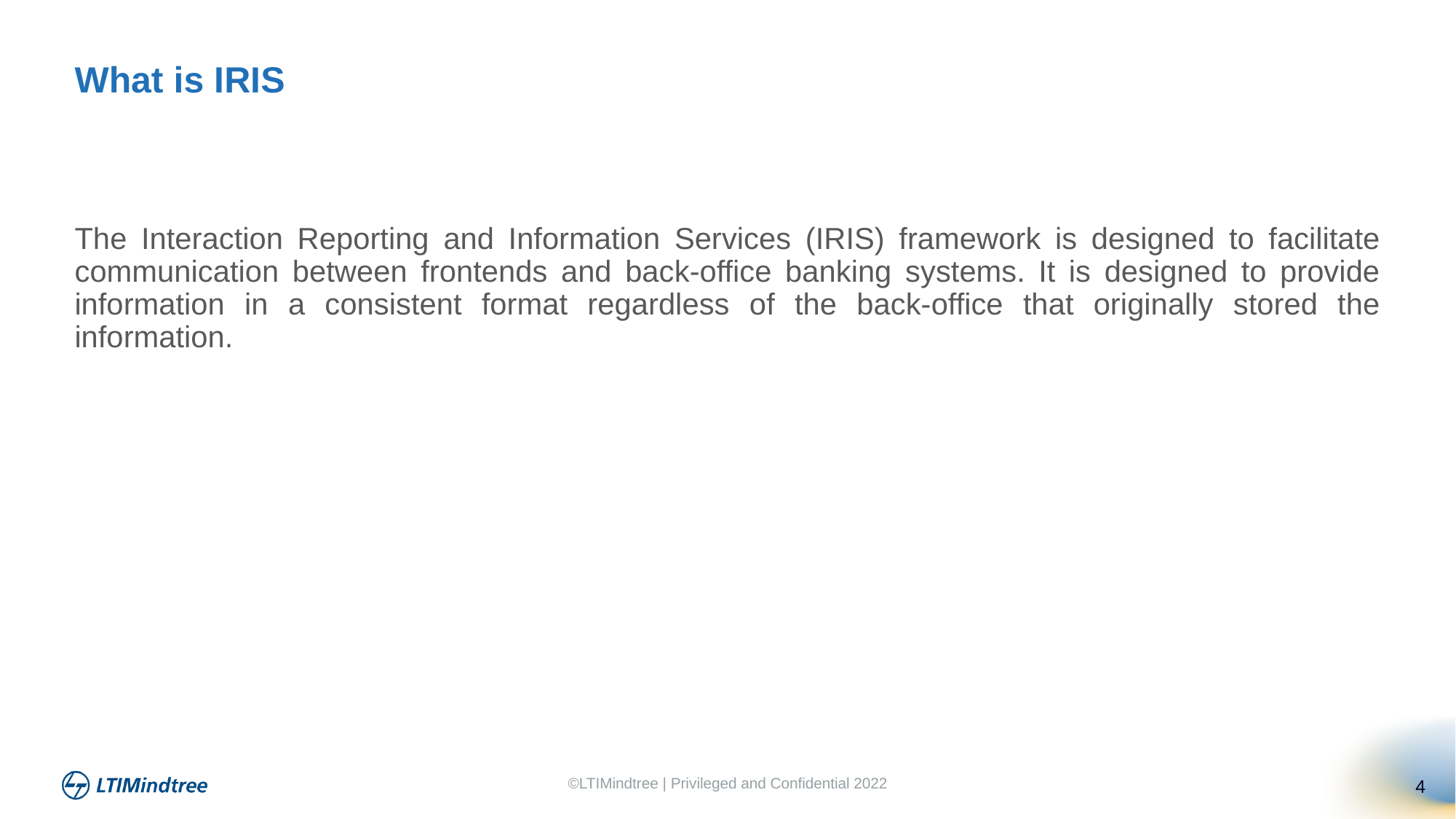

What is IRIS
The Interaction Reporting and Information Services (IRIS) framework is designed to facilitate communication between frontends and back-office banking systems. It is designed to provide information in a consistent format regardless of the back-office that originally stored the information.